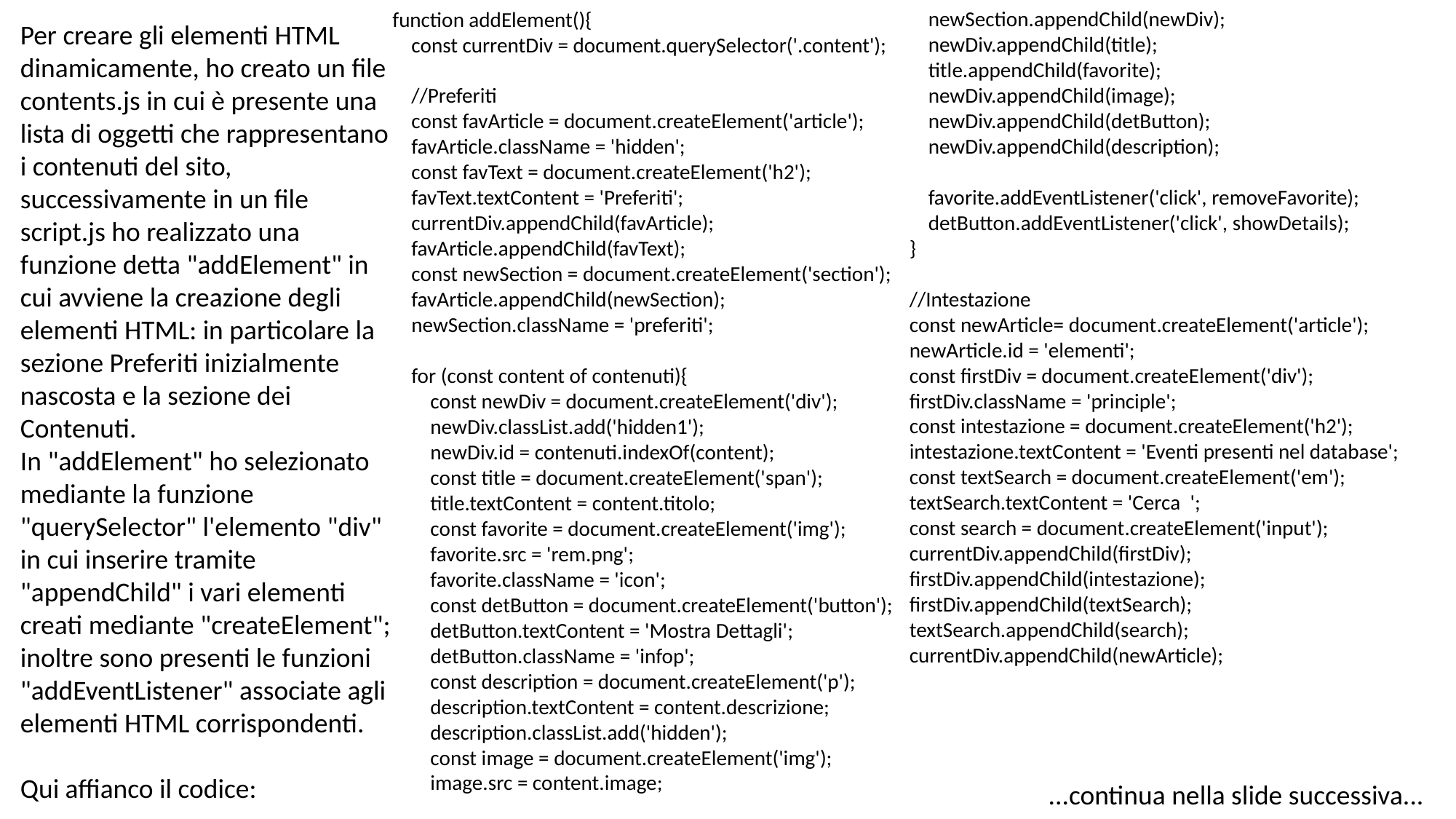

newSection.appendChild(newDiv);
        newDiv.appendChild(title);
        title.appendChild(favorite);
        newDiv.appendChild(image);
        newDiv.appendChild(detButton);
        newDiv.appendChild(description);

        favorite.addEventListener('click', removeFavorite);
        detButton.addEventListener('click', showDetails);
    }

    //Intestazione
    const newArticle= document.createElement('article');
    newArticle.id = 'elementi';
    const firstDiv = document.createElement('div');
    firstDiv.className = 'principle';
    const intestazione = document.createElement('h2');
    intestazione.textContent = 'Eventi presenti nel database';
    const textSearch = document.createElement('em');
    textSearch.textContent = 'Cerca  ';
    const search = document.createElement('input');
    currentDiv.appendChild(firstDiv);
    firstDiv.appendChild(intestazione);
    firstDiv.appendChild(textSearch);
    textSearch.appendChild(search);
    currentDiv.appendChild(newArticle);

function addElement(){
    const currentDiv = document.querySelector('.content');

    //Preferiti
    const favArticle = document.createElement('article');
    favArticle.className = 'hidden';
    const favText = document.createElement('h2');
    favText.textContent = 'Preferiti';
    currentDiv.appendChild(favArticle);
    favArticle.appendChild(favText);
    const newSection = document.createElement('section');
    favArticle.appendChild(newSection);
    newSection.className = 'preferiti';

    for (const content of contenuti){
        const newDiv = document.createElement('div');
        newDiv.classList.add('hidden1');
        newDiv.id = contenuti.indexOf(content);
        const title = document.createElement('span');
        title.textContent = content.titolo;
        const favorite = document.createElement('img');
        favorite.src = 'rem.png';
        favorite.className = 'icon';
        const detButton = document.createElement('button');
        detButton.textContent = 'Mostra Dettagli';
        detButton.className = 'infop';
        const description = document.createElement('p');
        description.textContent = content.descrizione;
        description.classList.add('hidden');
        const image = document.createElement('img');
        image.src = content.image;

Per creare gli elementi HTML dinamicamente, ho creato un file contents.js in cui è presente una lista di oggetti che rappresentano i contenuti del sito, successivamente in un file script.js ho realizzato una funzione detta "addElement" in cui avviene la creazione degli elementi HTML: in particolare la sezione Preferiti inizialmente nascosta e la sezione dei Contenuti.
In "addElement" ho selezionato mediante la funzione "querySelector" l'elemento "div" in cui inserire tramite "appendChild" i vari elementi creati mediante "createElement"; inoltre sono presenti le funzioni "addEventListener" associate agli elementi HTML corrispondenti.

Qui affianco il codice:
...continua nella slide successiva...